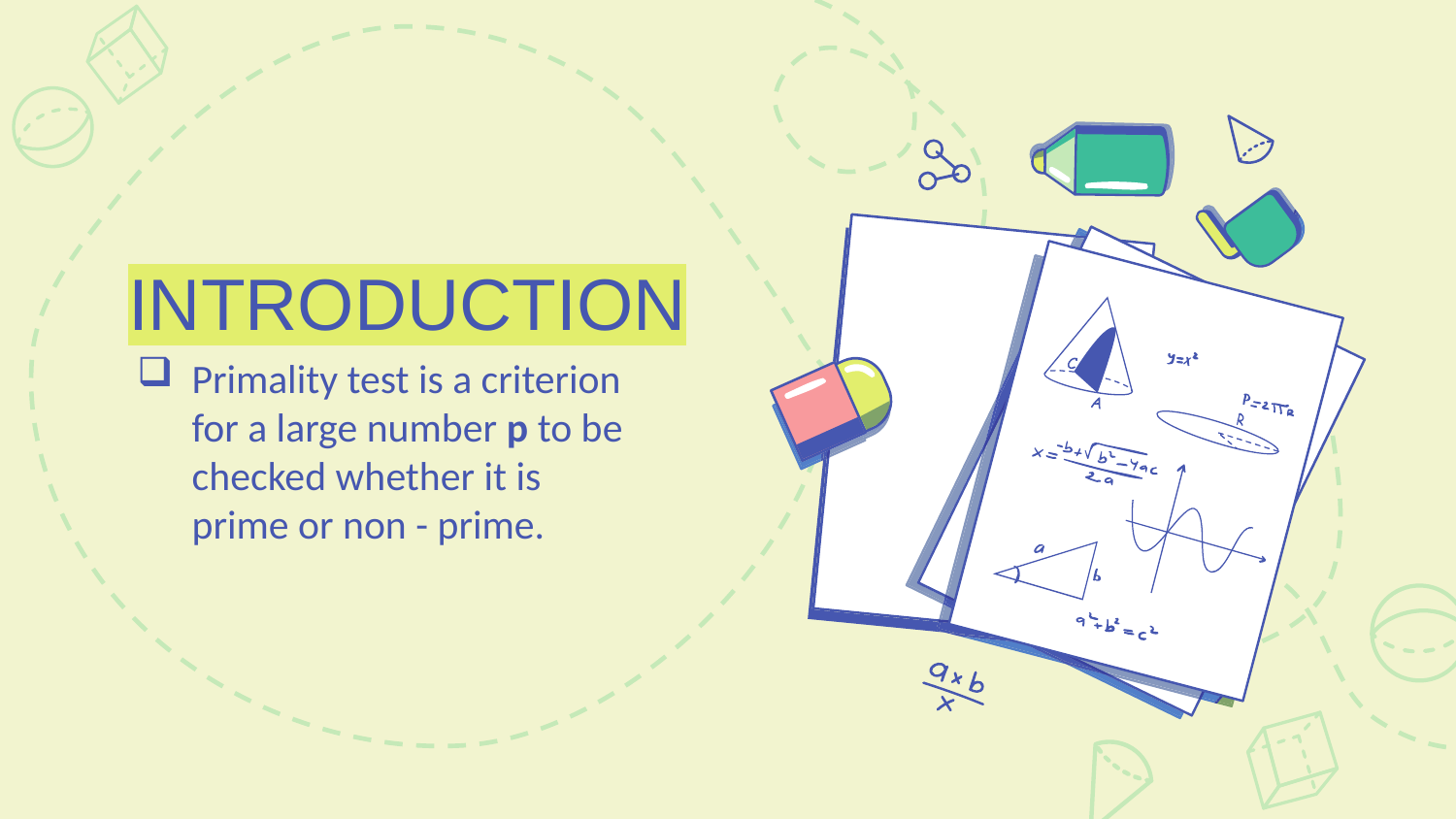

# INTRODUCTION
Primality test is a criterion for a large number p to be checked whether it is prime or non - prime.